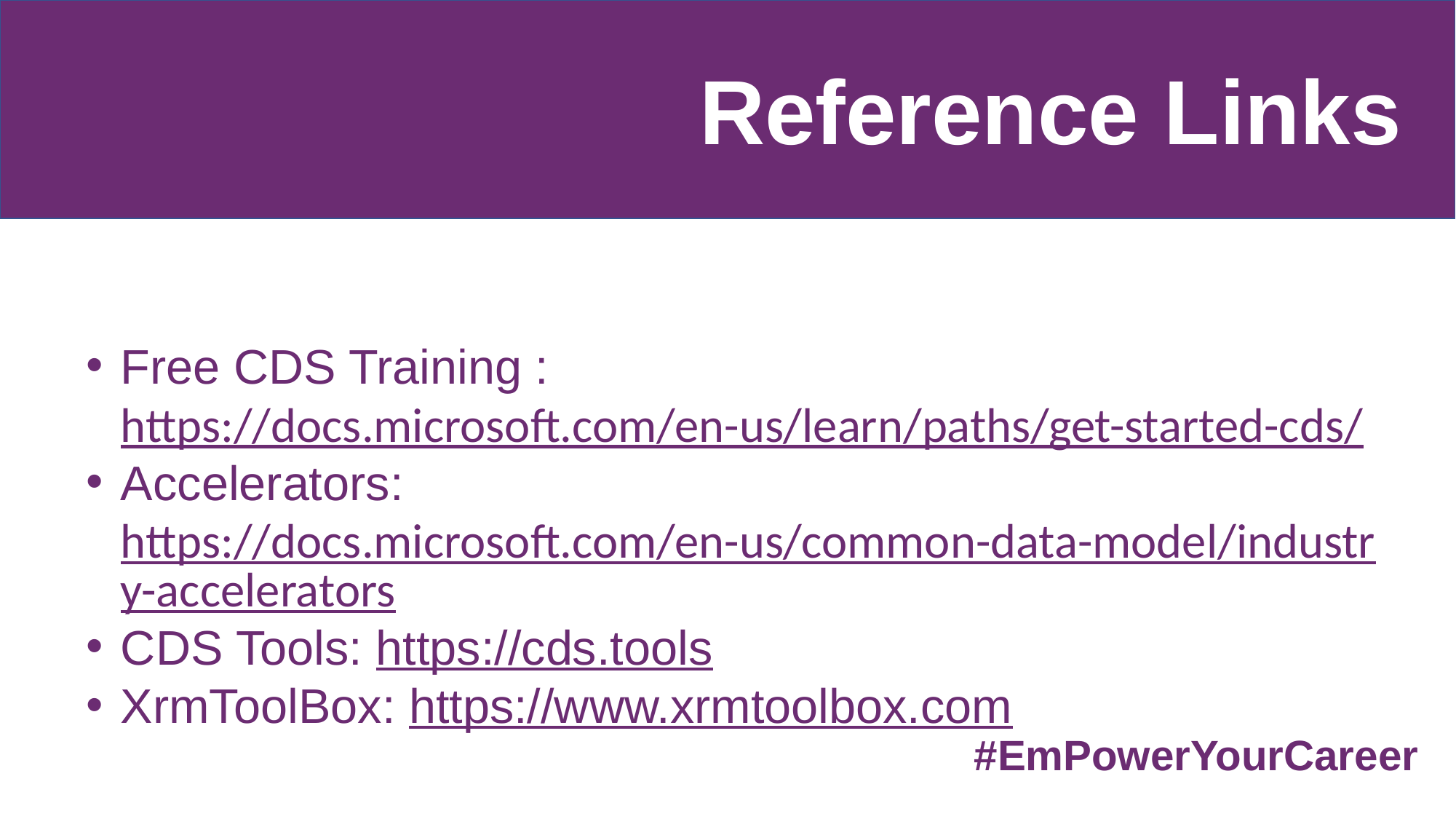

Reference Links

Free CDS Training : https://docs.microsoft.com/en-us/learn/paths/get-started-cds/
Accelerators: https://docs.microsoft.com/en-us/common-data-model/industry-accelerators
CDS Tools: https://cds.tools
XrmToolBox: https://www.xrmtoolbox.com
#EmPowerYourCareer